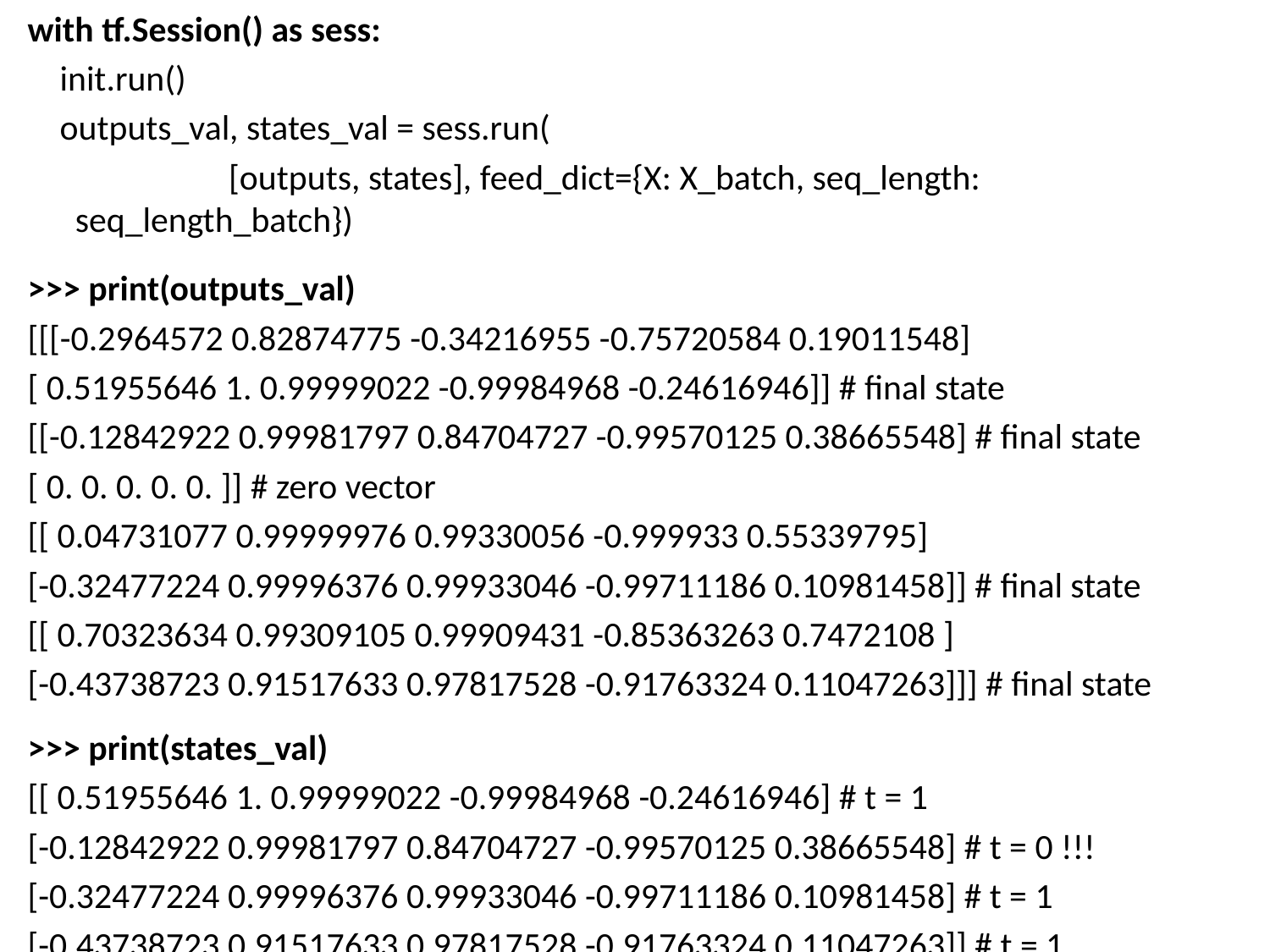

with tf.Session() as sess:
    init.run()
    outputs_val, states_val = sess.run(
                         [outputs, states], feed_dict={X: X_batch, seq_length: seq_length_batch})

>>> print(outputs_val)
[[[-0.2964572 0.82874775 -0.34216955 -0.75720584 0.19011548]
[ 0.51955646 1. 0.99999022 -0.99984968 -0.24616946]] # final state
[[-0.12842922 0.99981797 0.84704727 -0.99570125 0.38665548] # final state
[ 0. 0. 0. 0. 0. ]] # zero vector
[[ 0.04731077 0.99999976 0.99330056 -0.999933 0.55339795]
[-0.32477224 0.99996376 0.99933046 -0.99711186 0.10981458]] # final state
[[ 0.70323634 0.99309105 0.99909431 -0.85363263 0.7472108 ]
[-0.43738723 0.91517633 0.97817528 -0.91763324 0.11047263]]] # final state

>>> print(states_val)
[[ 0.51955646 1. 0.99999022 -0.99984968 -0.24616946] # t = 1
[-0.12842922 0.99981797 0.84704727 -0.99570125 0.38665548] # t = 0 !!!
[-0.32477224 0.99996376 0.99933046 -0.99711186 0.10981458] # t = 1
[-0.43738723 0.91517633 0.97817528 -0.91763324 0.11047263]] # t = 1